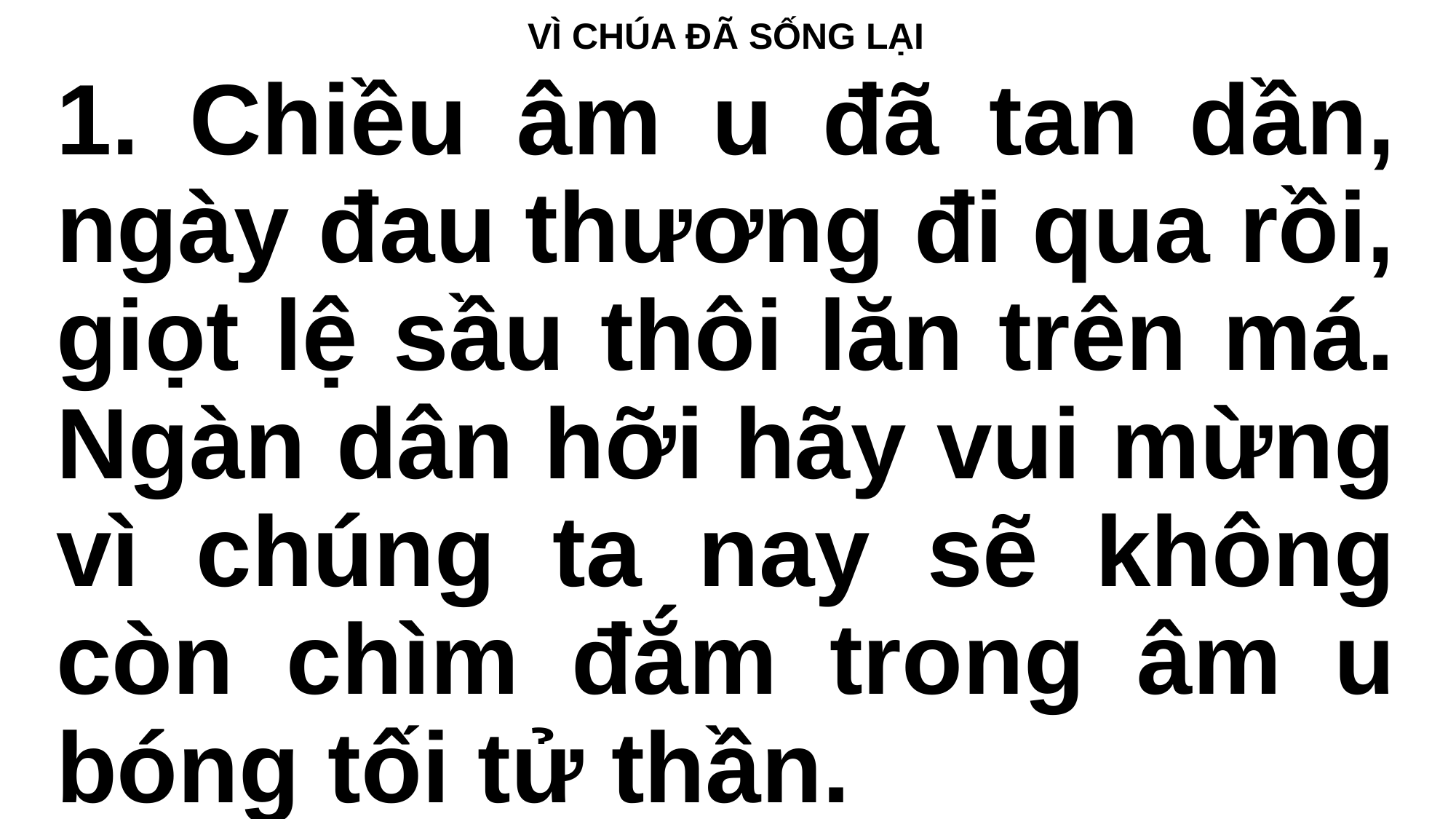

VÌ CHÚA ĐÃ SỐNG LẠI
1. Chiều âm u đã tan dần, ngày đau thương đi qua rồi, giọt lệ sầu thôi lăn trên má. Ngàn dân hỡi hãy vui mừng vì chúng ta nay sẽ không còn chìm đắm trong âm u bóng tối tử thần.